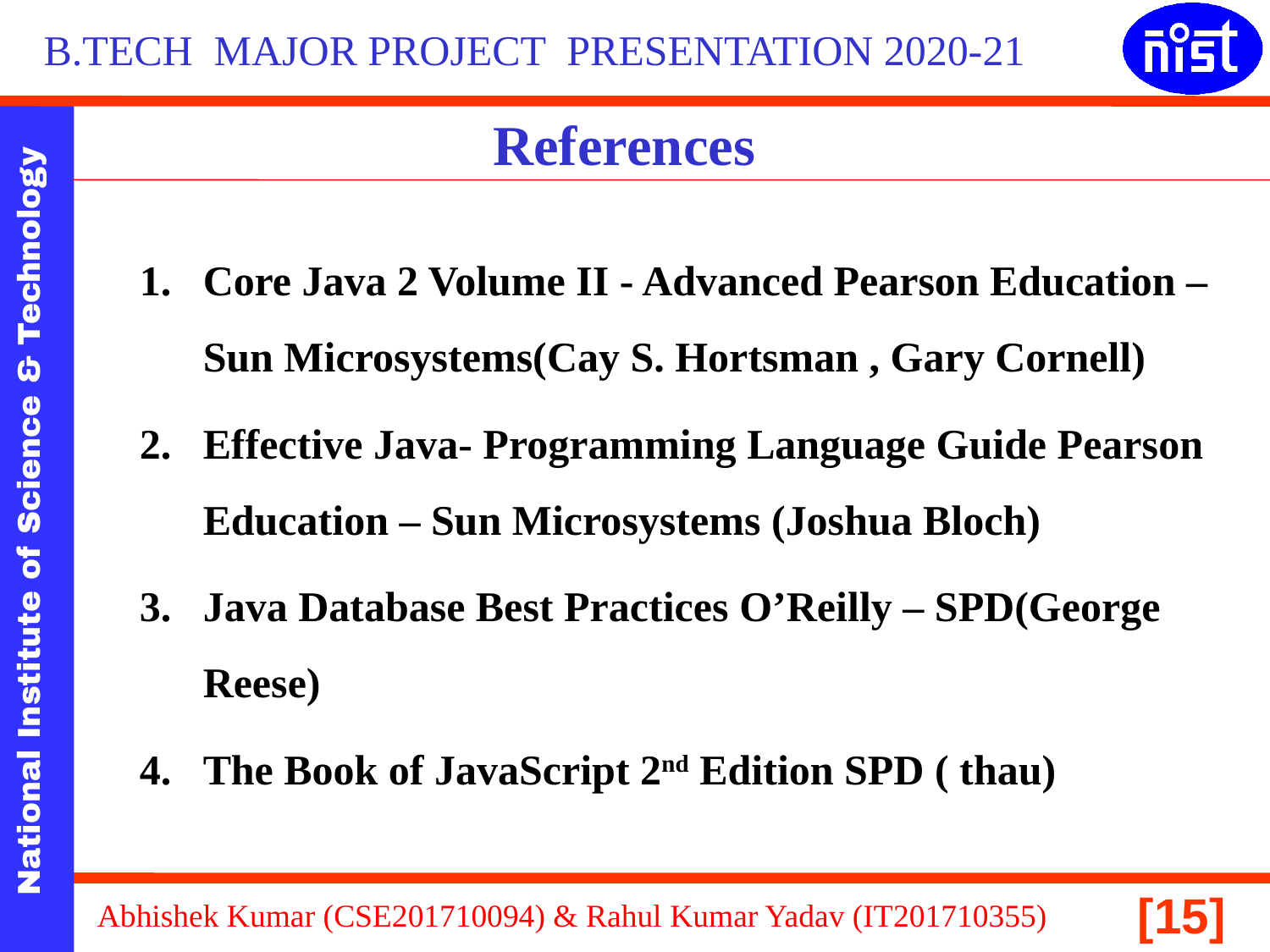

B.TECH  MAJOR PROJECT  PRESENTATION 2020-21
References
Core Java 2 Volume II - Advanced Pearson Education – Sun Microsystems(Cay S. Hortsman , Gary Cornell)
Effective Java- Programming Language Guide Pearson Education – Sun Microsystems (Joshua Bloch)
Java Database Best Practices O’Reilly – SPD(George Reese)
The Book of JavaScript 2nd Edition SPD ( thau)

Abhishek Kumar (CSE201710094) & Rahul Kumar Yadav (IT201710355)